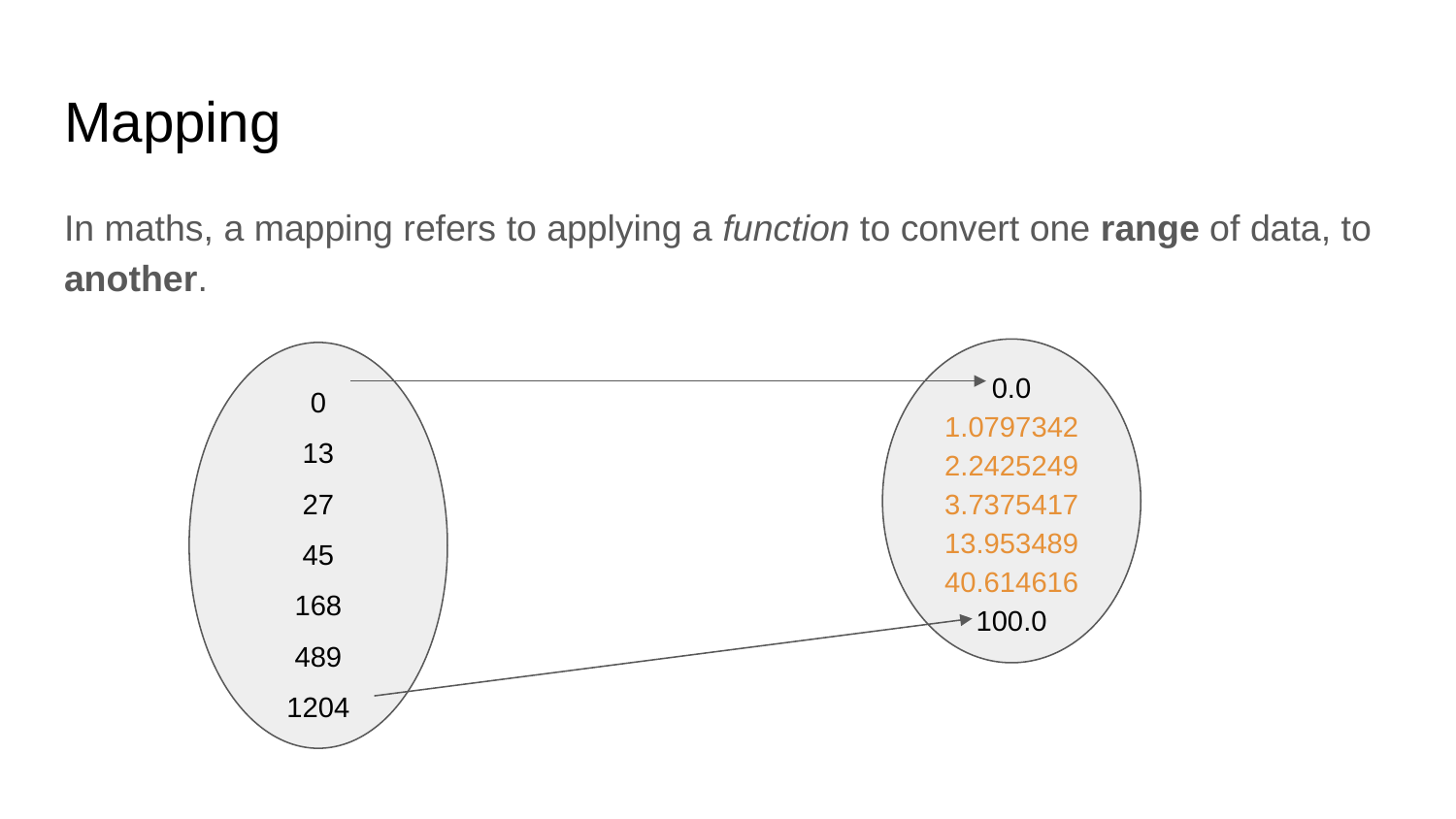

# Mapping
In maths, a mapping refers to applying a function to convert one range of data, to another.
0.0
1.0797342
2.2425249
3.7375417
13.953489
40.614616
100.0
0
13
27
45
168
489
1204